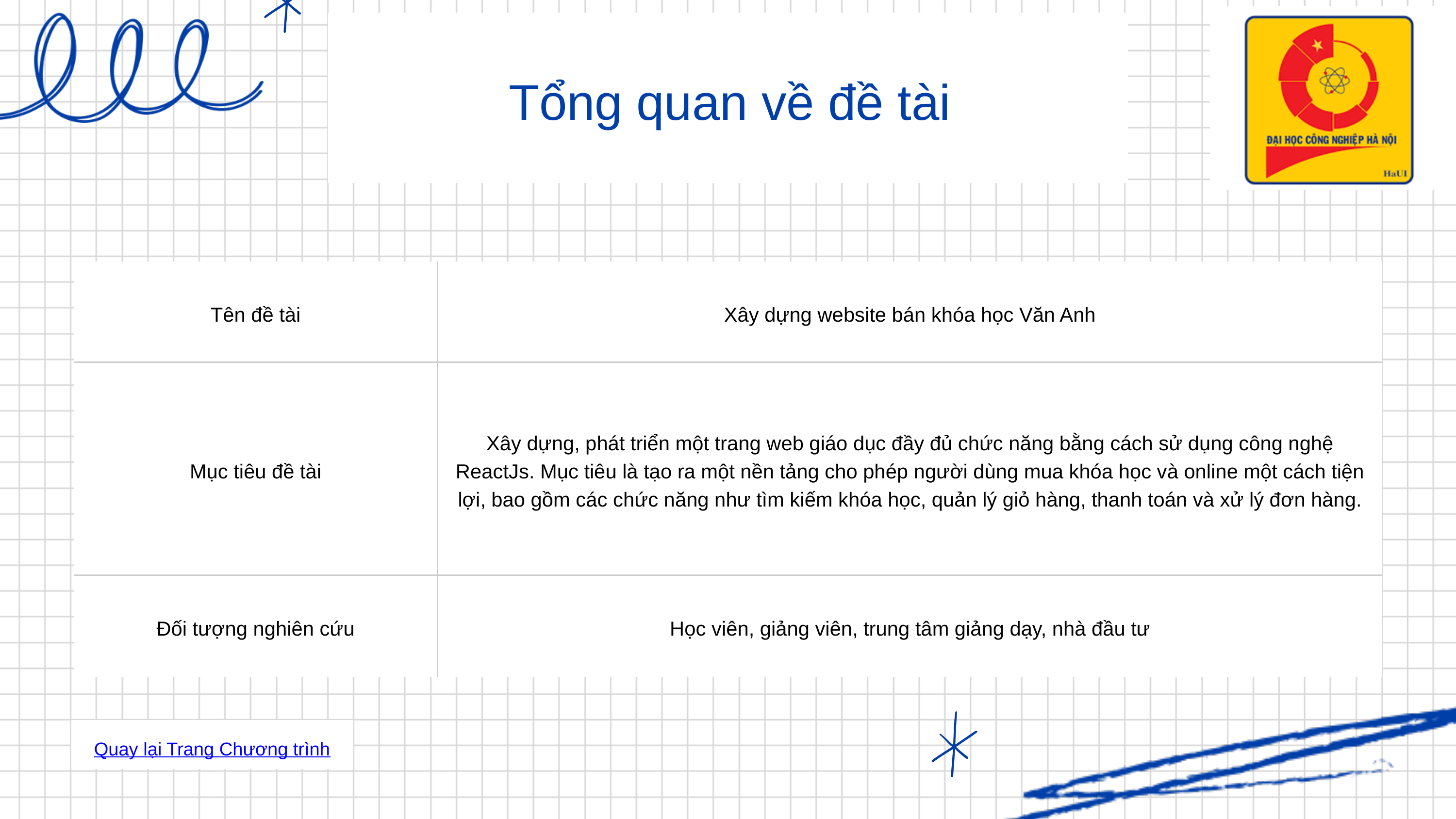

Tổng quan về đề tài
| Tên đề tài | Xây dựng website bán khóa học Văn Anh |
| --- | --- |
| Mục tiêu đề tài | Xây dựng, phát triển một trang web giáo dục đầy đủ chức năng bằng cách sử dụng công nghệ ReactJs. Mục tiêu là tạo ra một nền tảng cho phép người dùng mua khóa học và online một cách tiện lợi, bao gồm các chức năng như tìm kiếm khóa học, quản lý giỏ hàng, thanh toán và xử lý đơn hàng. |
| Đối tượng nghiên cứu | Học viên, giảng viên, trung tâm giảng dạy, nhà đầu tư |

Quay lại Trang Chương trình